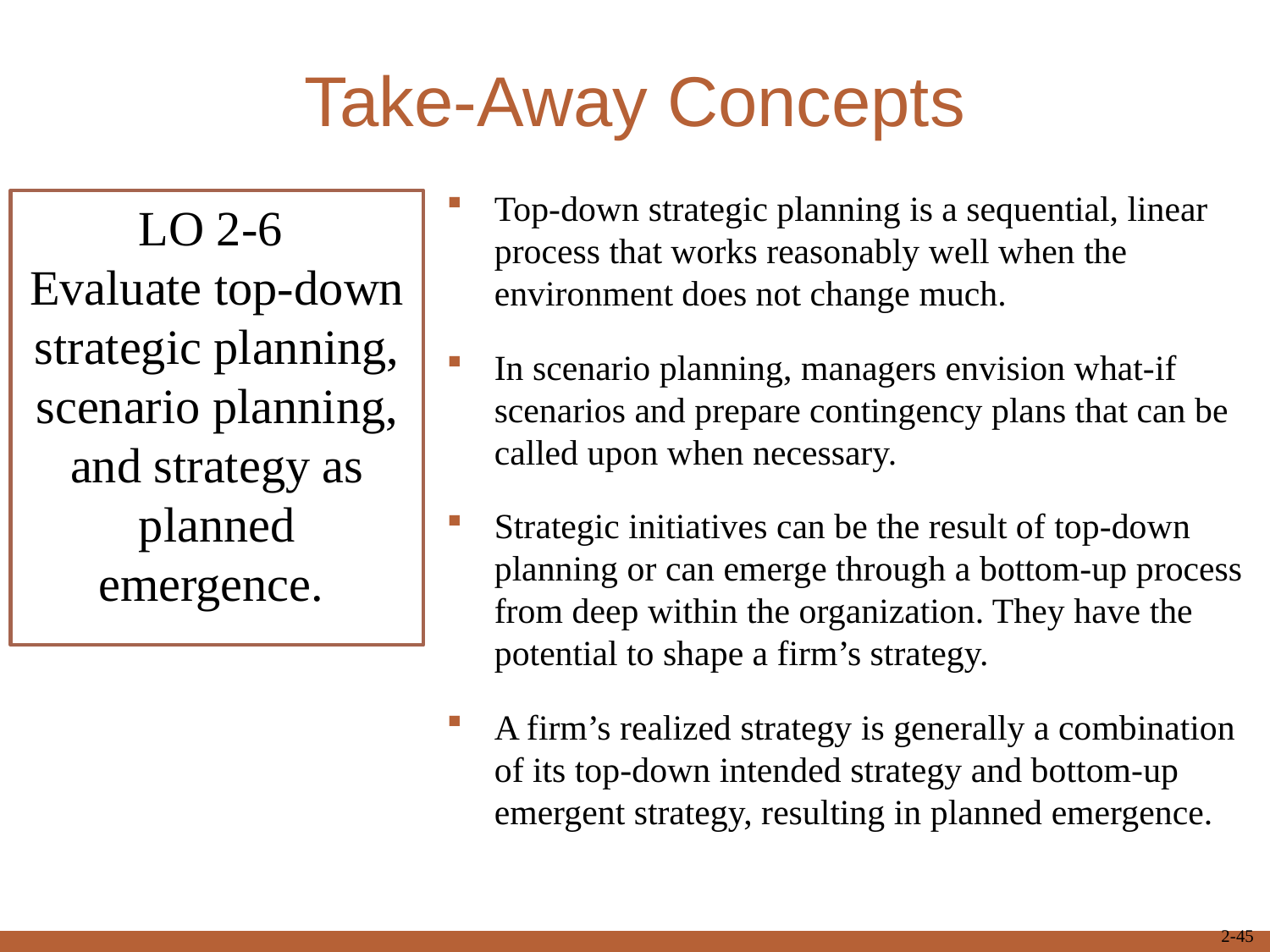

# Take-Away Concepts
Top-down strategic planning is a sequential, linear process that works reasonably well when the environment does not change much.

In scenario planning, managers envision what-if scenarios and prepare contingency plans that can be called upon when necessary.

Strategic initiatives can be the result of top-down planning or can emerge through a bottom-up process from deep within the organization. They have the potential to shape a firm’s strategy.

A firm’s realized strategy is generally a combination of its top-down intended strategy and bottom-up emergent strategy, resulting in planned emergence.
LO 2-6
Evaluate top-down strategic planning, scenario planning, and strategy as planned emergence.